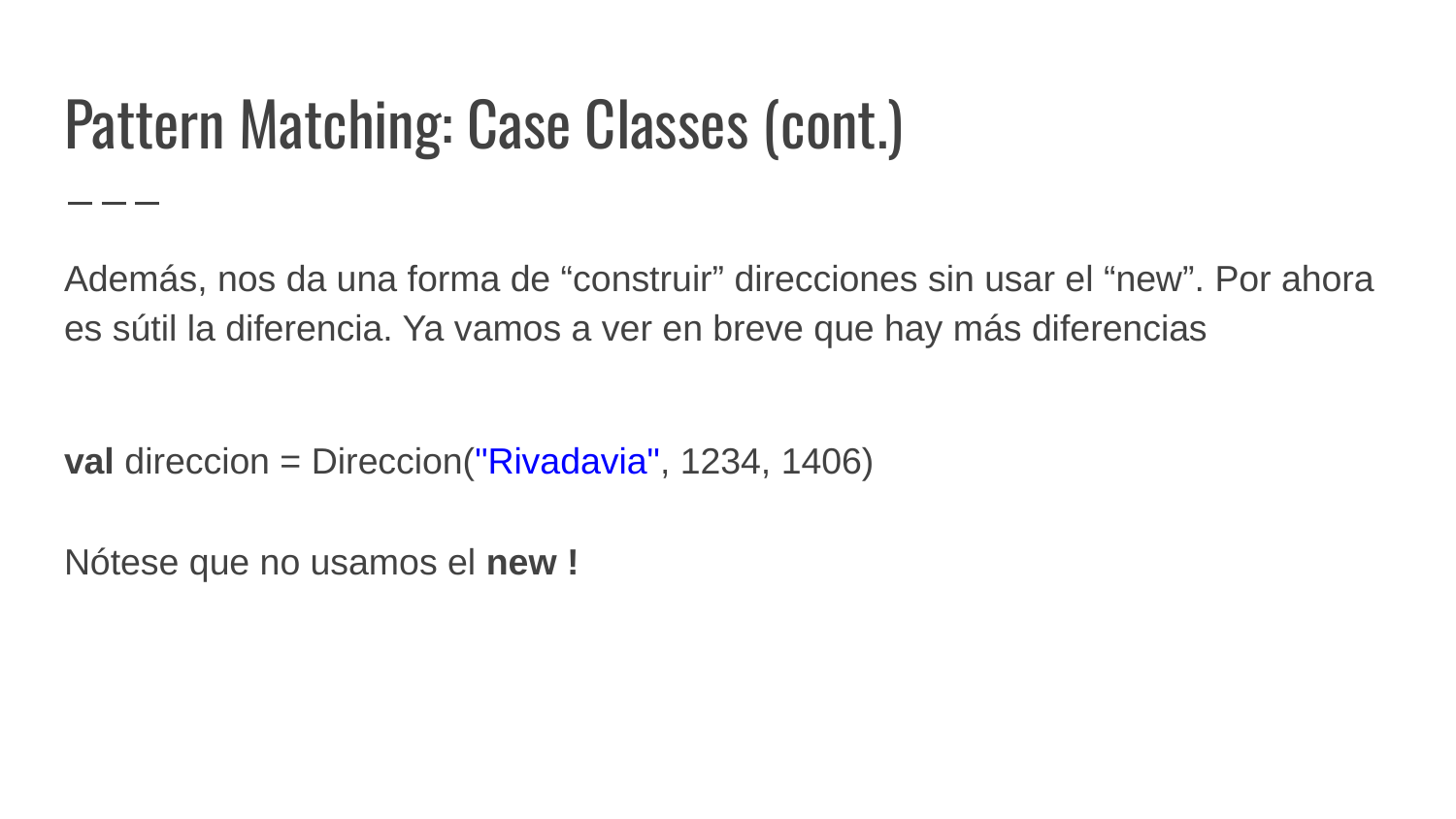

# Pattern Matching: Case Classes (cont.)
Además, nos da una forma de “construir” direcciones sin usar el “new”. Por ahora es sútil la diferencia. Ya vamos a ver en breve que hay más diferencias

val direccion = Direccion("Rivadavia", 1234, 1406)

Nótese que no usamos el new !